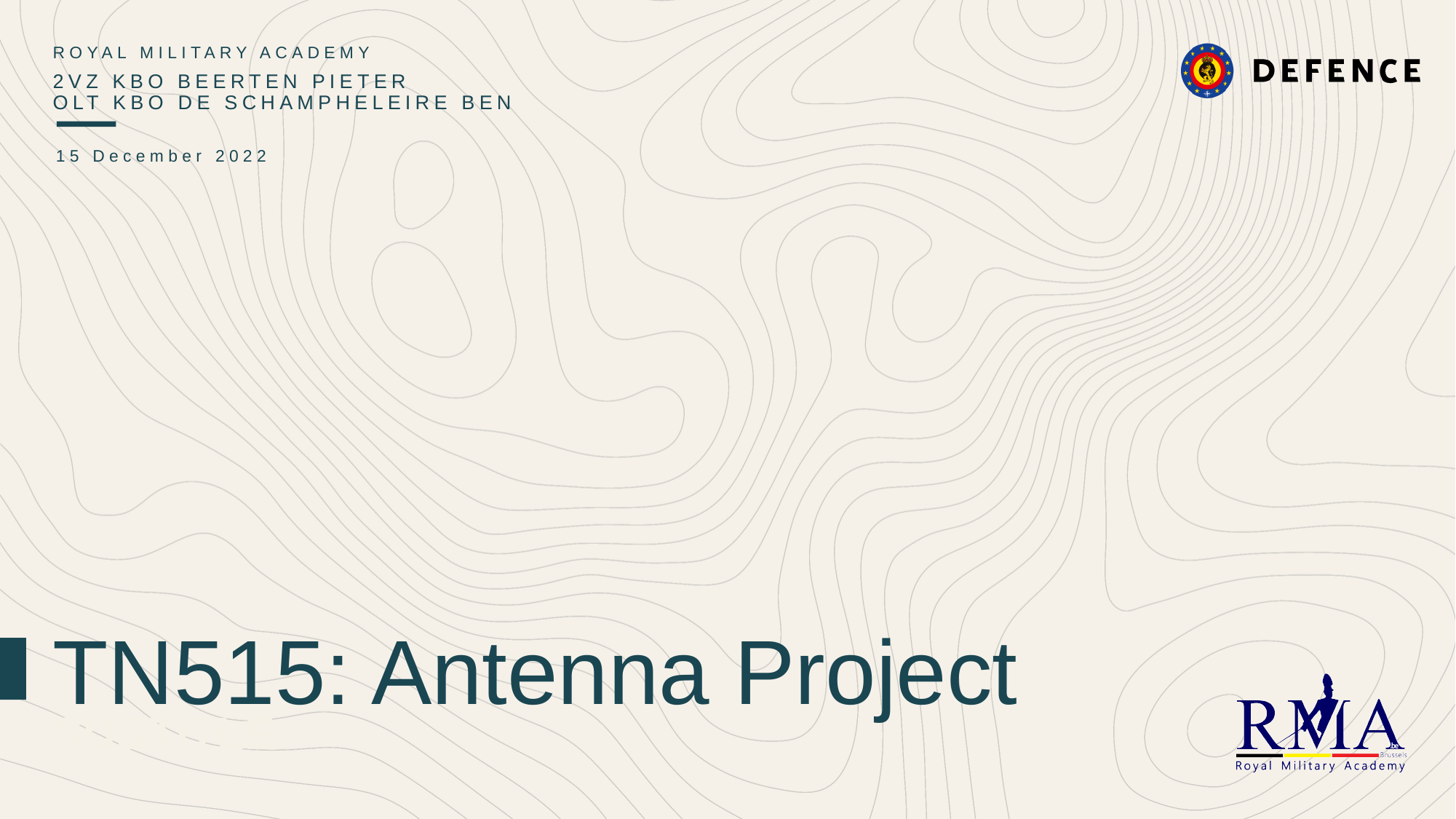

ROYAL MILITARY ACADEMY
2VZ KBO Beerten pieter
OLT kbo de schampheleire ben

15 December 2022
TN515: Antenna Project
SUBTITLE